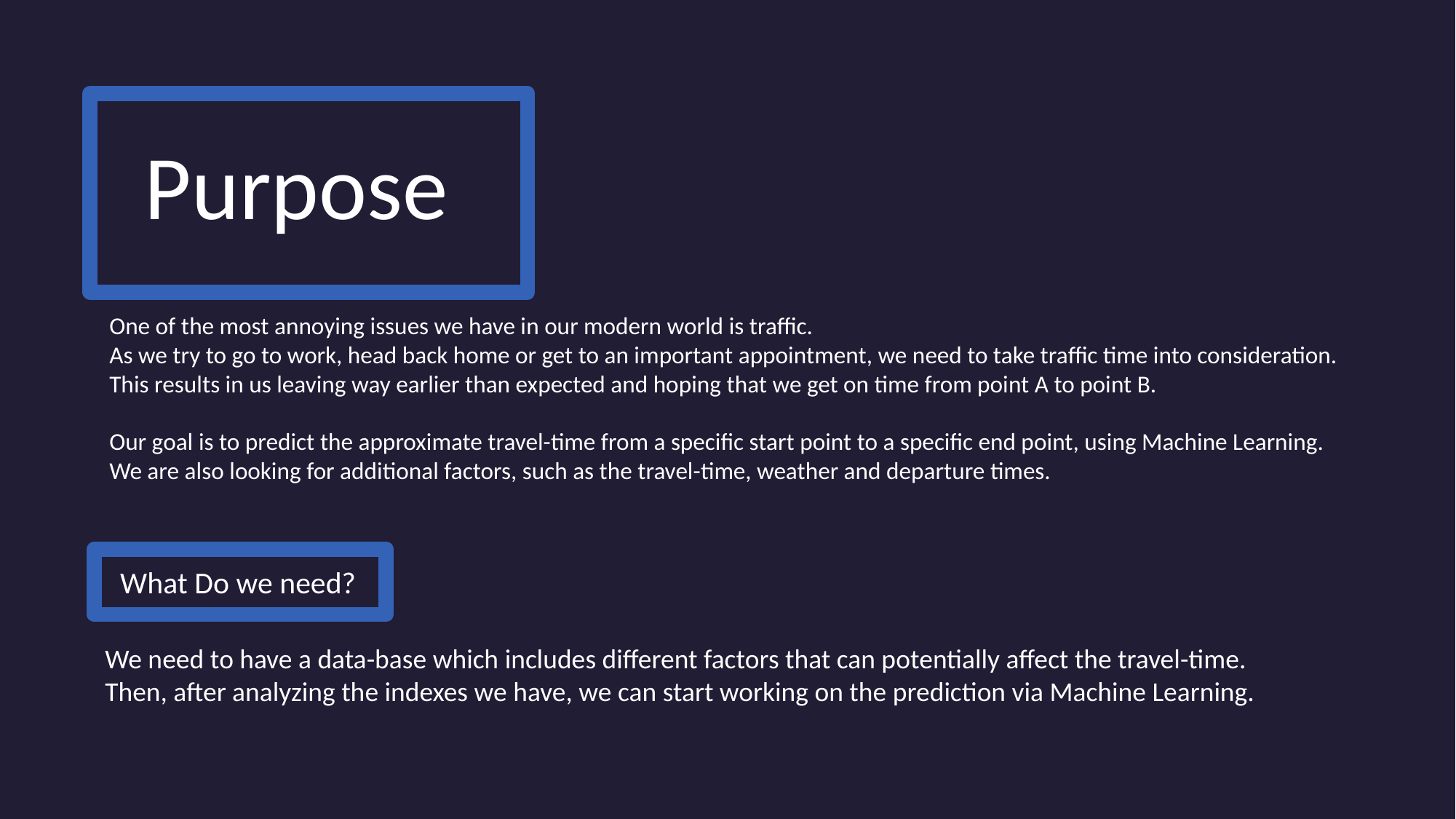

Purpose
One of the most annoying issues we have in our modern world is traffic.
As we try to go to work, head back home or get to an important appointment, we need to take traffic time into consideration.
This results in us leaving way earlier than expected and hoping that we get on time from point A to point B.

Our goal is to predict the approximate travel-time from a specific start point to a specific end point, using Machine Learning.
We are also looking for additional factors, such as the travel-time, weather and departure times.

What Do we need?
We need to have a data-base which includes different factors that can potentially affect the travel-time.
Then, after analyzing the indexes we have, we can start working on the prediction via Machine Learning.